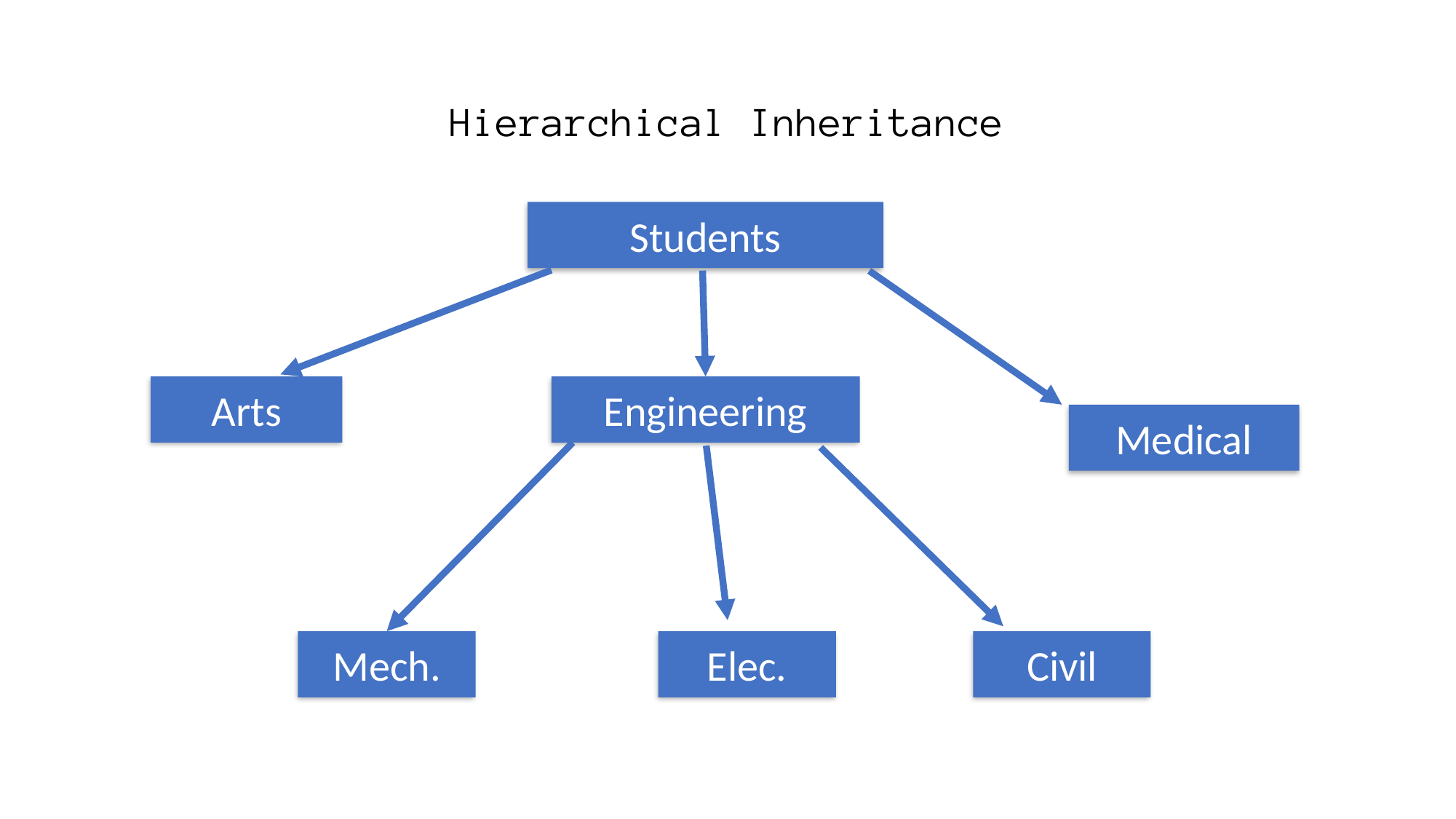

# Hierarchical Inheritance
Students
Arts
Engineering
Medical
Mech.
Elec.
Civil